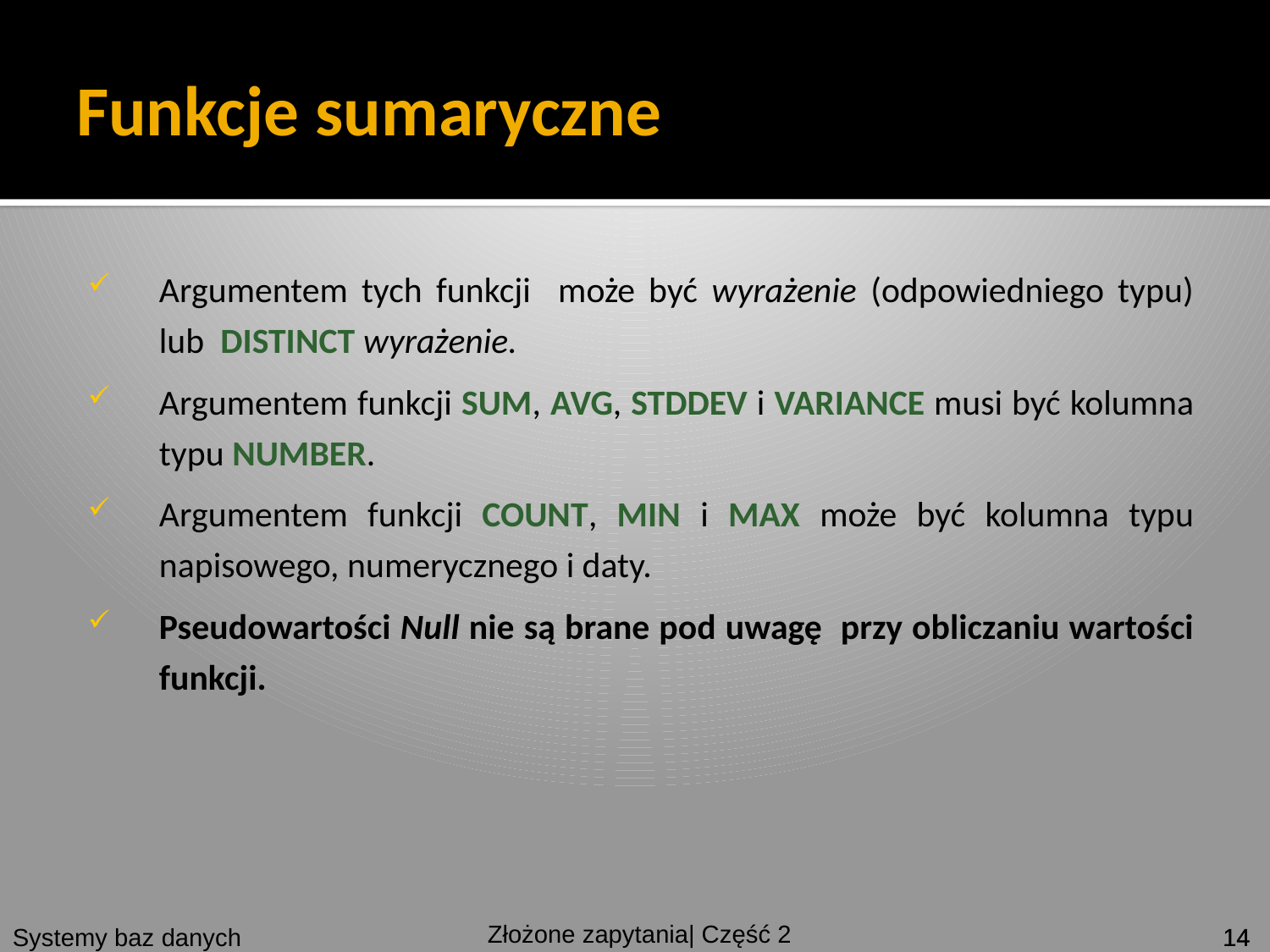

# Funkcje sumaryczne
Argumentem tych funkcji  może być wyrażenie (odpowiedniego typu) lub  DISTINCT wyrażenie.
Argumentem funkcji SUM, AVG, STDDEV i VARIANCE musi być kolumna typu NUMBER.
Argumentem funkcji COUNT, MIN i MAX może być kolumna typu napisowego, numerycznego i daty.
Pseudowartości Null nie są brane pod uwagę  przy obliczaniu wartości funkcji.
Złożone zapytania| Część 2